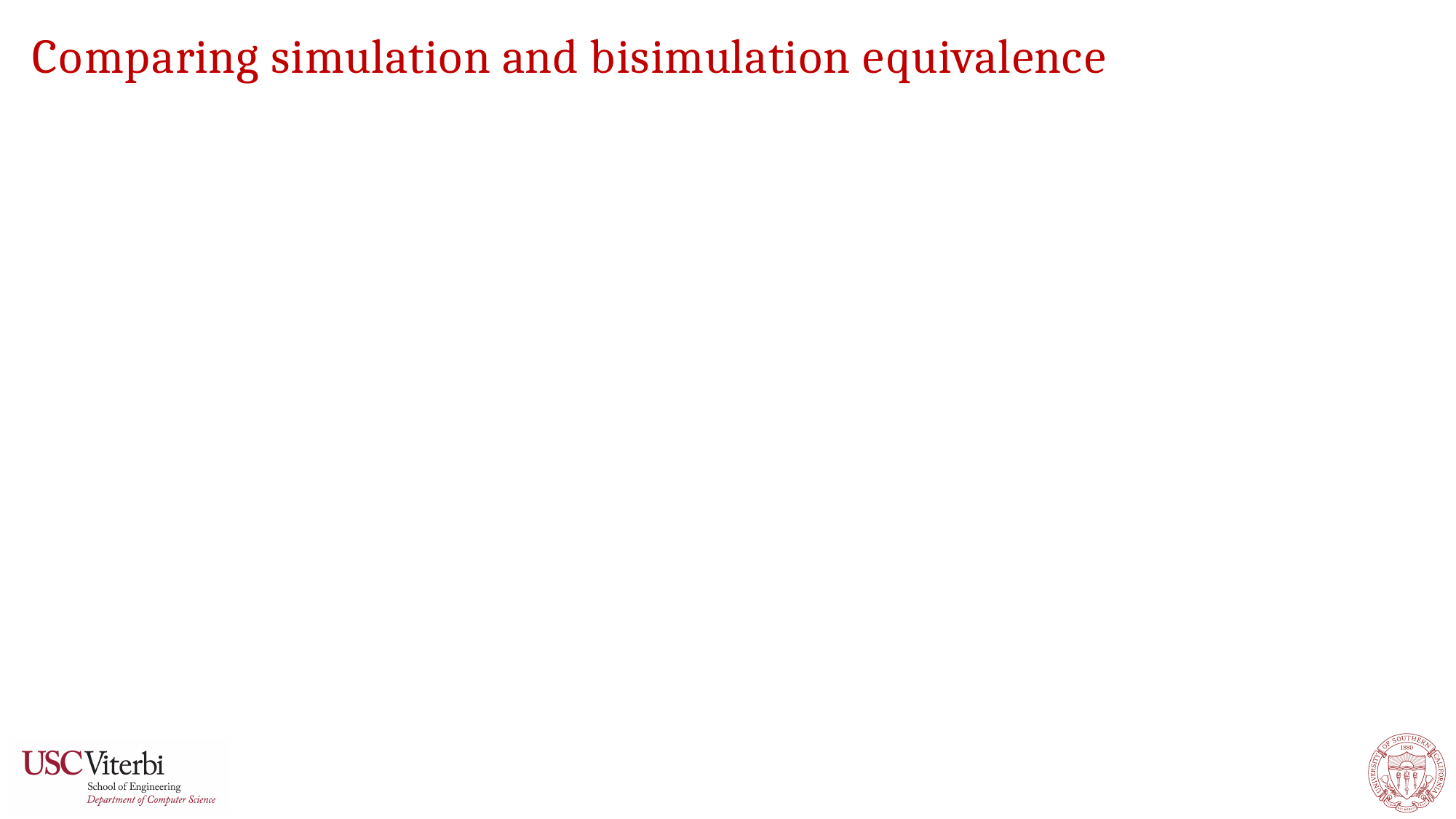

# Comparing simulation and bisimulation equivalence

48